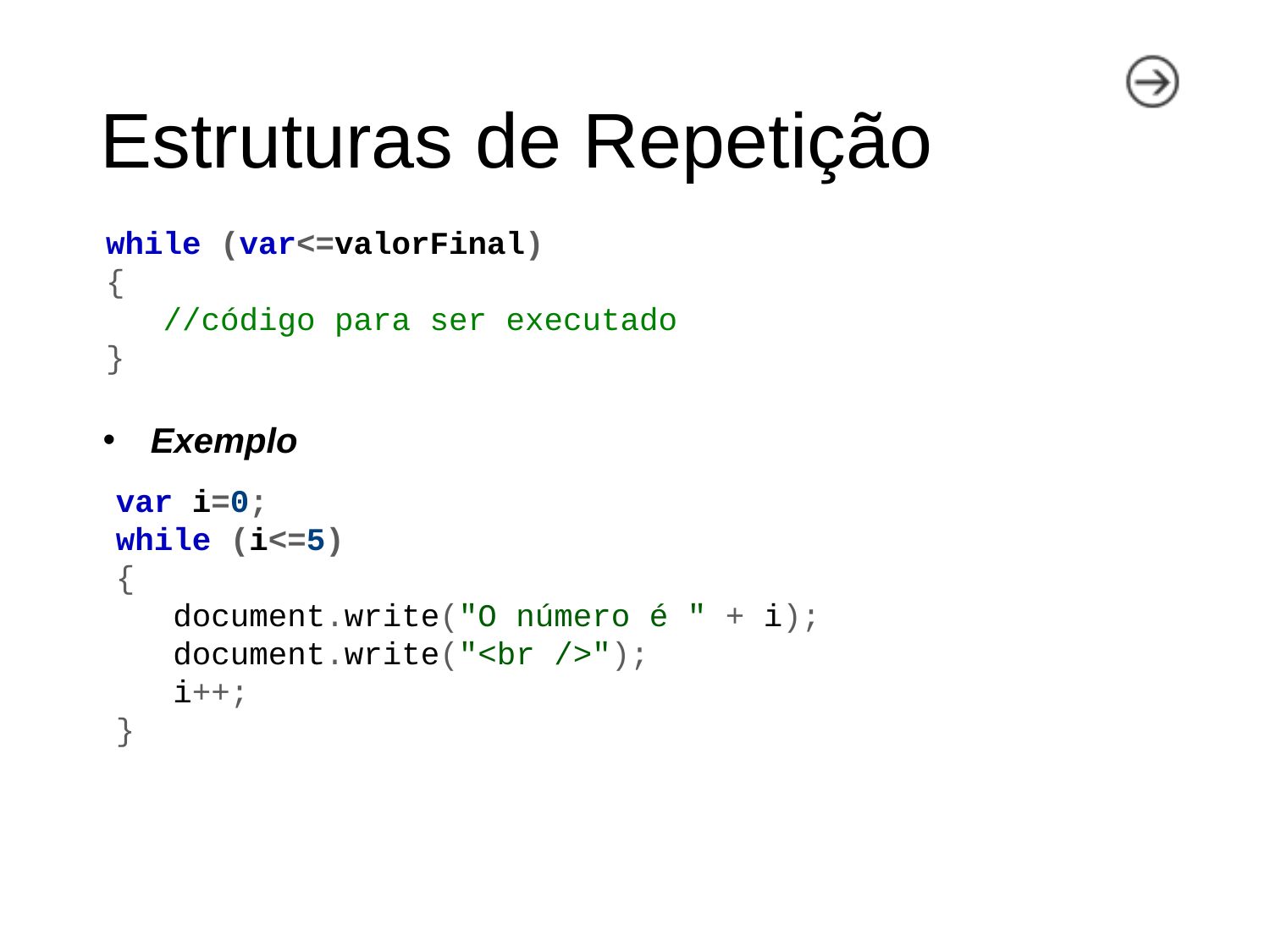

# Estruturas de Repetição
while (var<=valorFinal)
{
   //código para ser executado
}
Exemplo
var i=0;
while (i<=5)
{
   document.write("O número é " + i);
   document.write("<br />");
   i++;
}